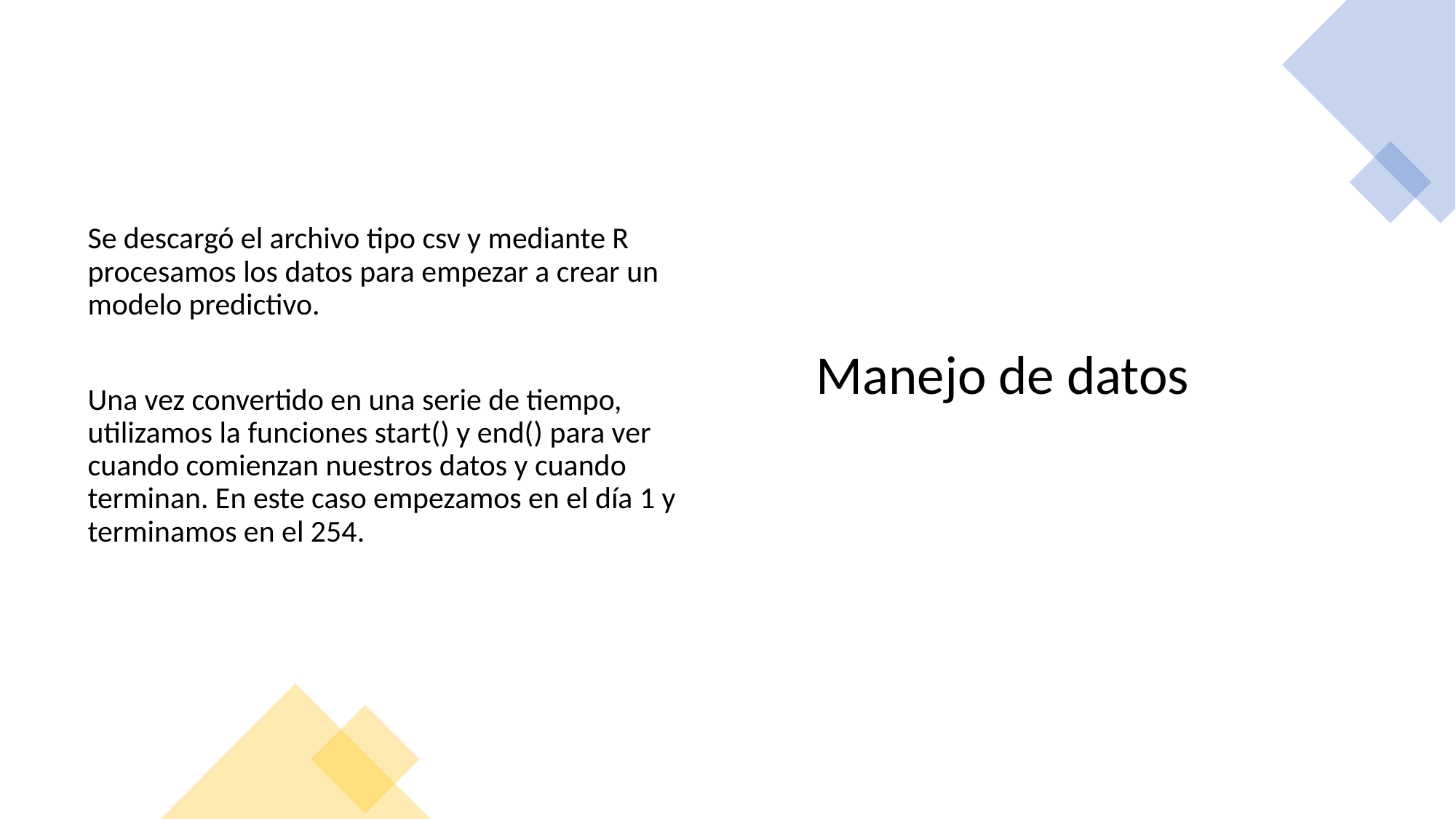

Se descargó el archivo tipo csv y mediante R procesamos los datos para empezar a crear un modelo predictivo.

Una vez convertido en una serie de tiempo, utilizamos la funciones start() y end() para ver cuando comienzan nuestros datos y cuando terminan. En este caso empezamos en el día 1 y terminamos en el 254.

# Manejo de datos